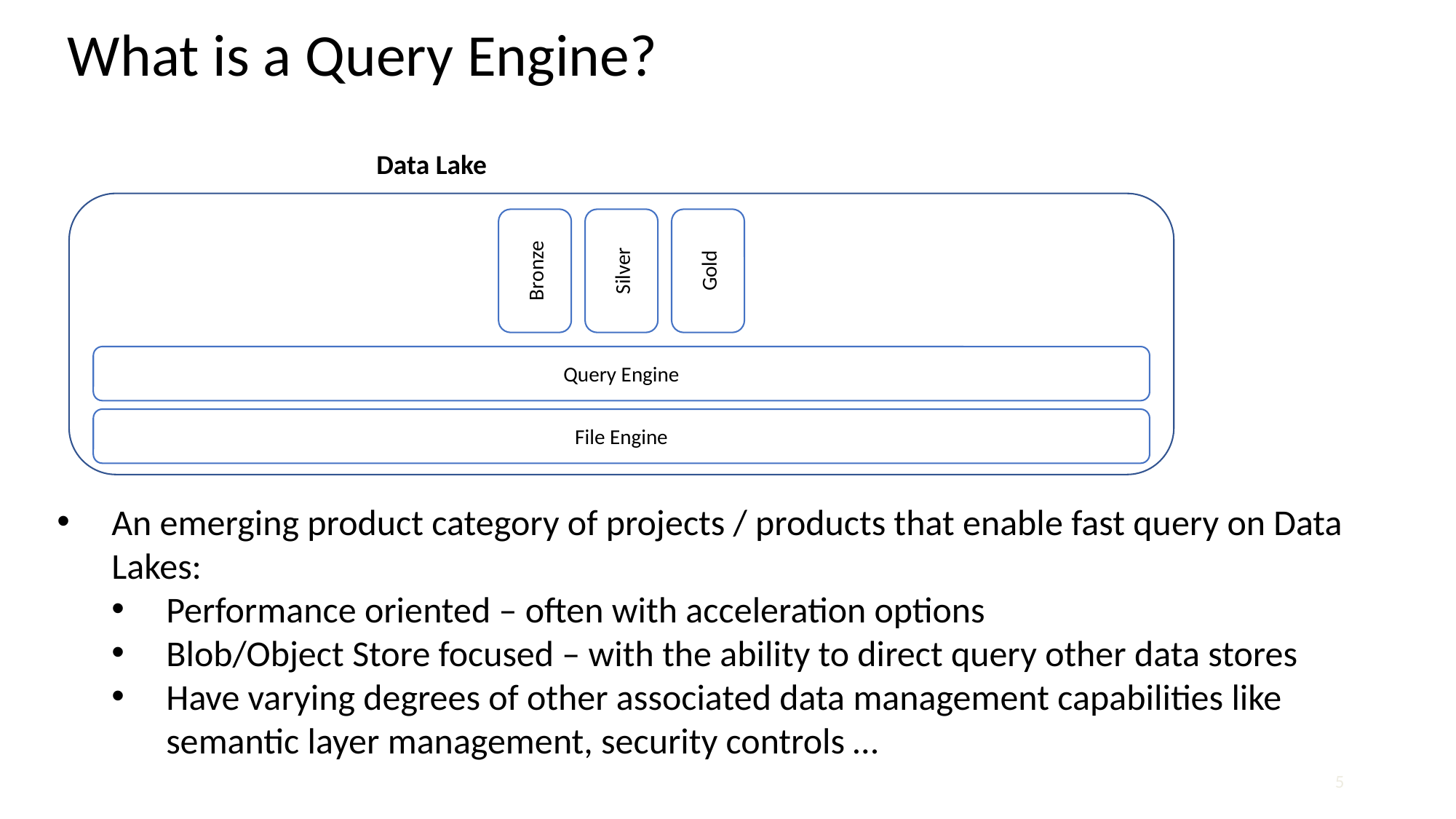

# What is a Query Engine?
Data Lake

Bronze
Silver
Gold
Query Engine
File Engine
An emerging product category of projects / products that enable fast query on Data Lakes:
Performance oriented – often with acceleration options
Blob/Object Store focused – with the ability to direct query other data stores
Have varying degrees of other associated data management capabilities like semantic layer management, security controls …
5